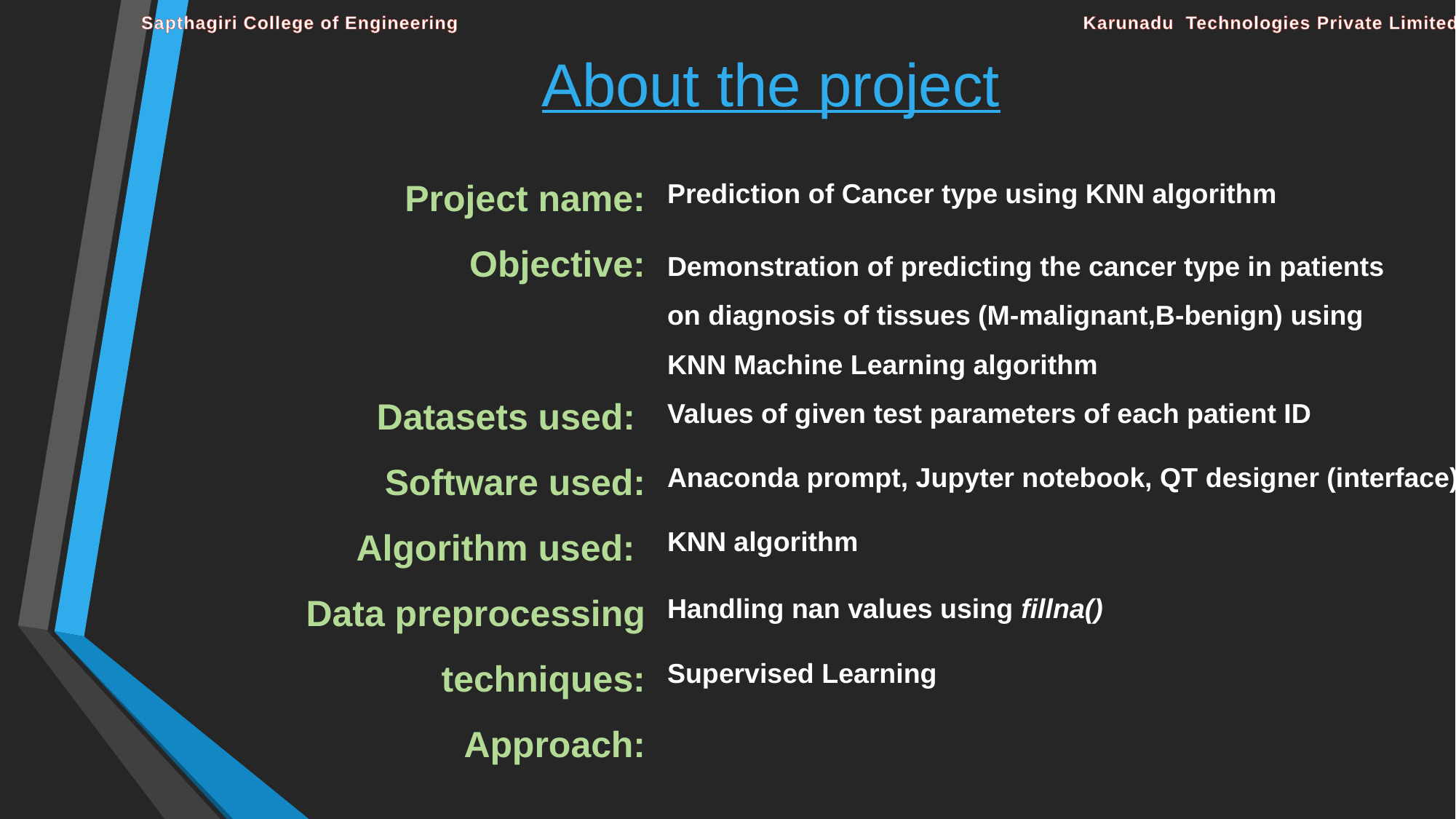

Sapthagiri College of Engineering
Karunadu  Technologies Private Limited
About the project
Project name:
Objective:

Datasets used:
Software used:
Algorithm used:
Data preprocessing techniques:
Approach:
Prediction of Cancer type using KNN algorithm
Demonstration of predicting the cancer type in patients on diagnosis of tissues (M-malignant,B-benign) using KNN Machine Learning algorithm
Values of given test parameters of each patient ID
Anaconda prompt, Jupyter notebook, QT designer (interface)
KNN algorithm
Handling nan values using fillna()
Supervised Learning